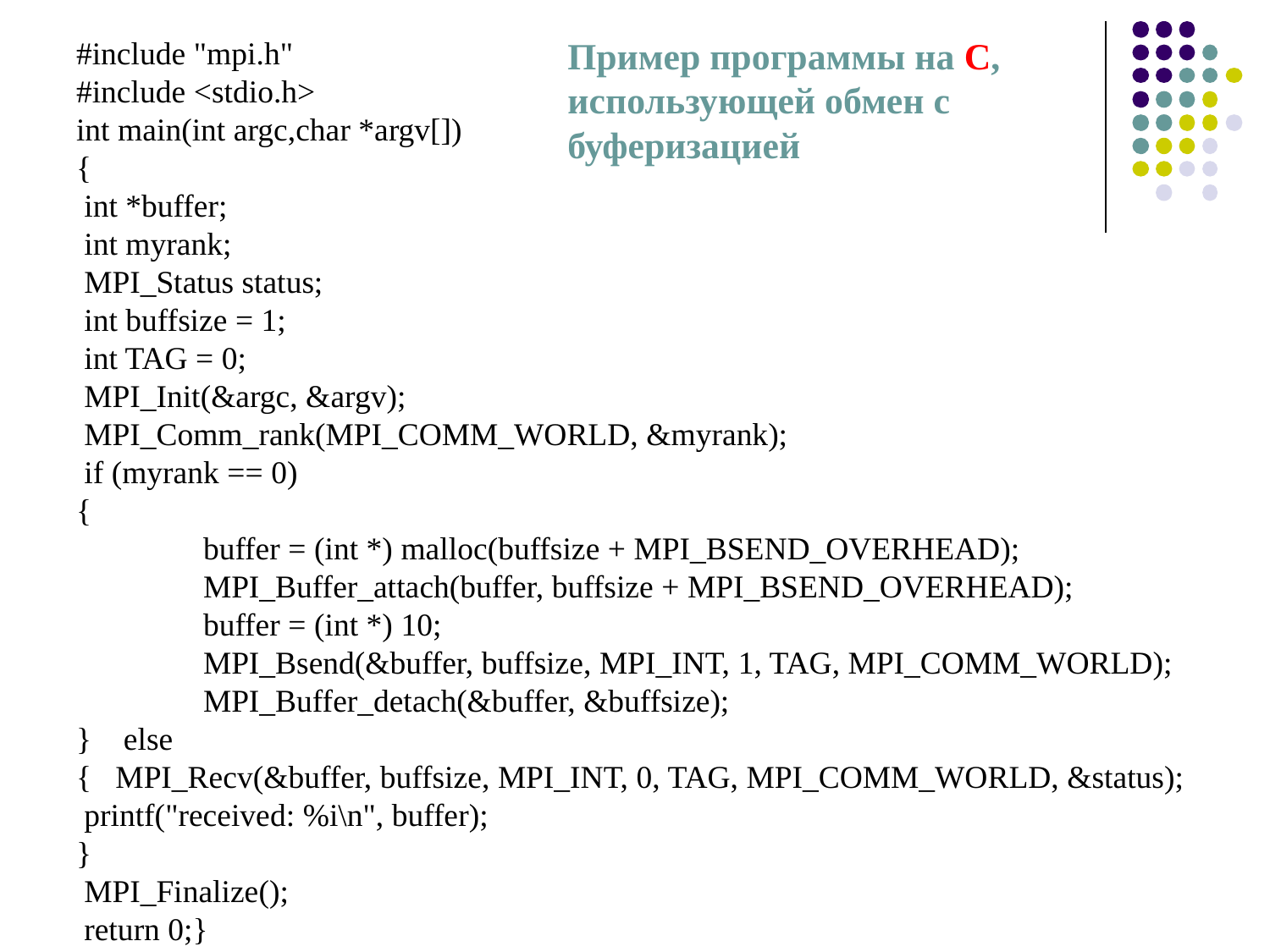

#include "mpi.h"
#include <stdio.h>
int main(int argc,char *argv[])
{
 int *buffer;
 int myrank;
 MPI_Status status;
 int buffsize = 1;
 int TAG = 0;
 MPI_Init(&argc, &argv);
 MPI_Comm_rank(MPI_COMM_WORLD, &myrank);
 if (myrank == 0)
{
 	buffer = (int *) malloc(buffsize + MPI_BSEND_OVERHEAD);
	MPI_Buffer_attach(buffer, buffsize + MPI_BSEND_OVERHEAD);
	buffer = (int *) 10;
 	MPI_Bsend(&buffer, buffsize, MPI_INT, 1, TAG, MPI_COMM_WORLD);
	MPI_Buffer_detach(&buffer, &buffsize);
}    else
{   MPI_Recv(&buffer, buffsize, MPI_INT, 0, TAG, MPI_COMM_WORLD, &status);
 printf("received: %i\n", buffer);
}
 MPI_Finalize();
 return 0;}
Пример программы на C, использующей обмен с буферизацией
2008